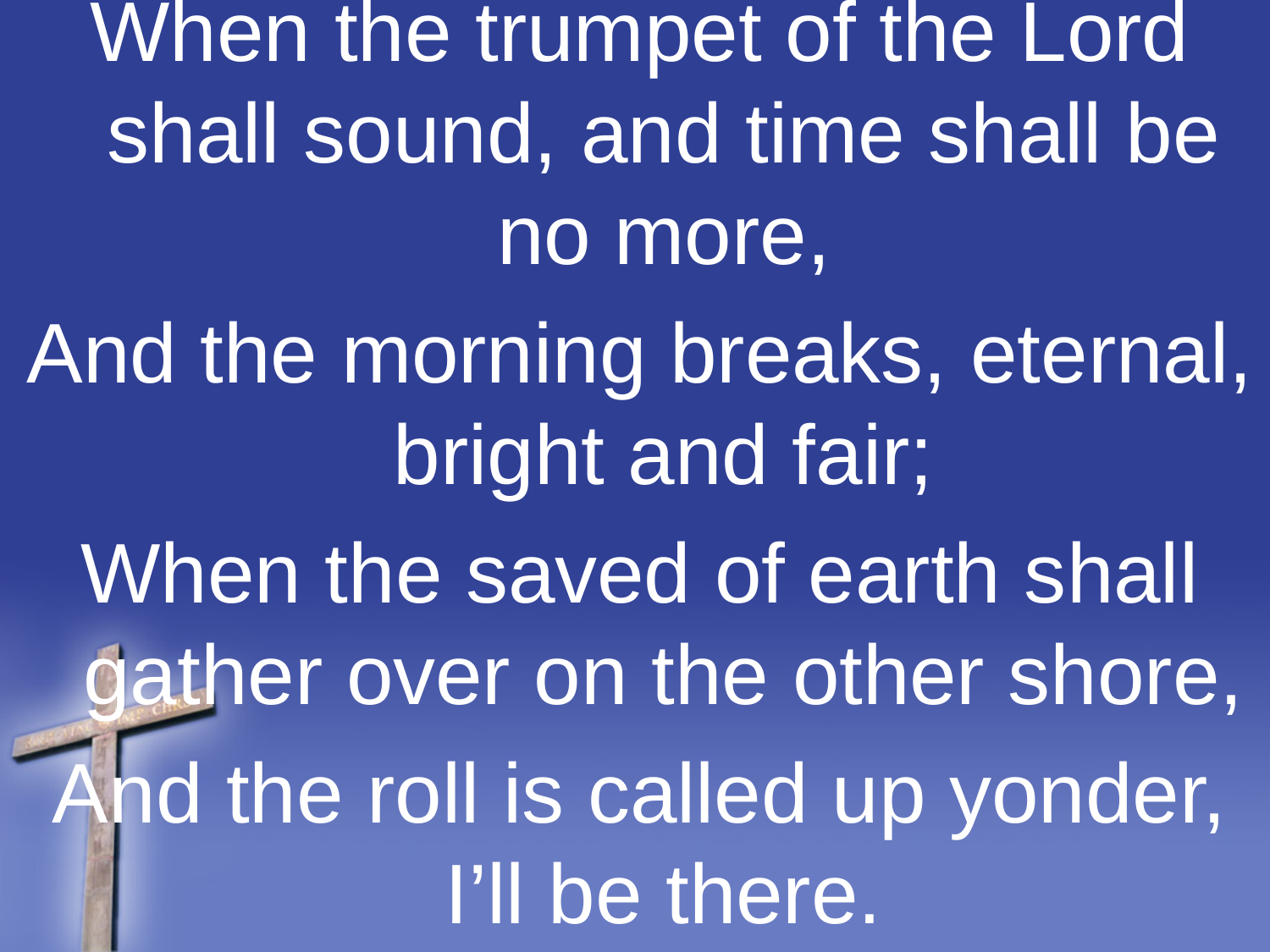

When the trumpet of the Lord shall sound, and time shall be no more,
And the morning breaks, eternal, bright and fair;
When the saved of earth shall gather over on the other shore,
And the roll is called up yonder, I’ll be there.